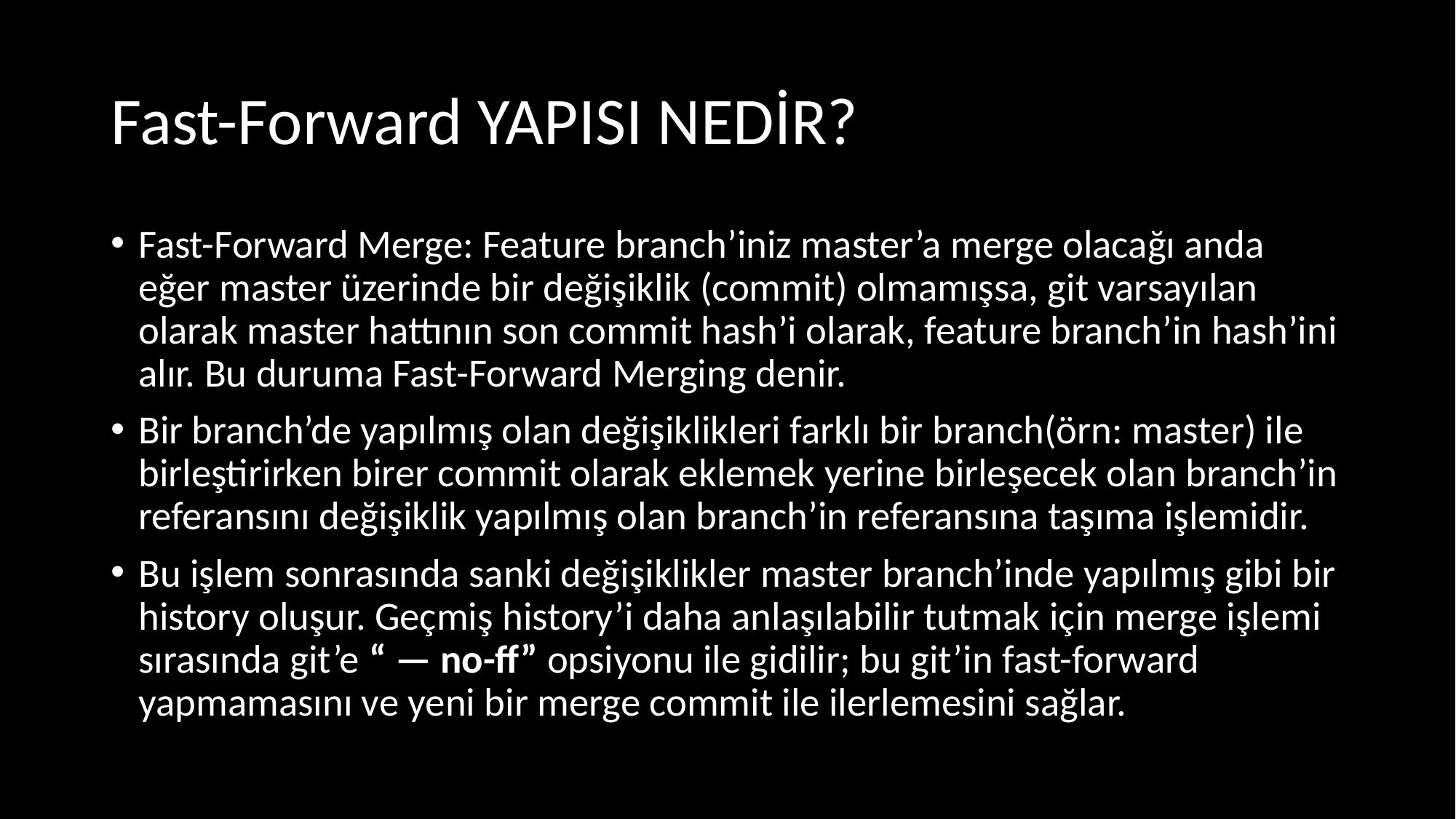

# Fast-Forward YAPISI NEDİR?
Fast-Forward Merge: Feature branch’iniz master’a merge olacağı anda eğer master üzerinde bir değişiklik (commit) olmamışsa, git varsayılan olarak master hattının son commit hash’i olarak, feature branch’in hash’ini alır. Bu duruma Fast-Forward Merging denir.
Bir branch’de yapılmış olan değişiklikleri farklı bir branch(örn: master) ile birleştirirken birer commit olarak eklemek yerine birleşecek olan branch’in referansını değişiklik yapılmış olan branch’in referansına taşıma işlemidir.
Bu işlem sonrasında sanki değişiklikler master branch’inde yapılmış gibi bir history oluşur. Geçmiş history’i daha anlaşılabilir tutmak için merge işlemi sırasında git’e “ — no-ff” opsiyonu ile gidilir; bu git’in fast-forward yapmamasını ve yeni bir merge commit ile ilerlemesini sağlar.